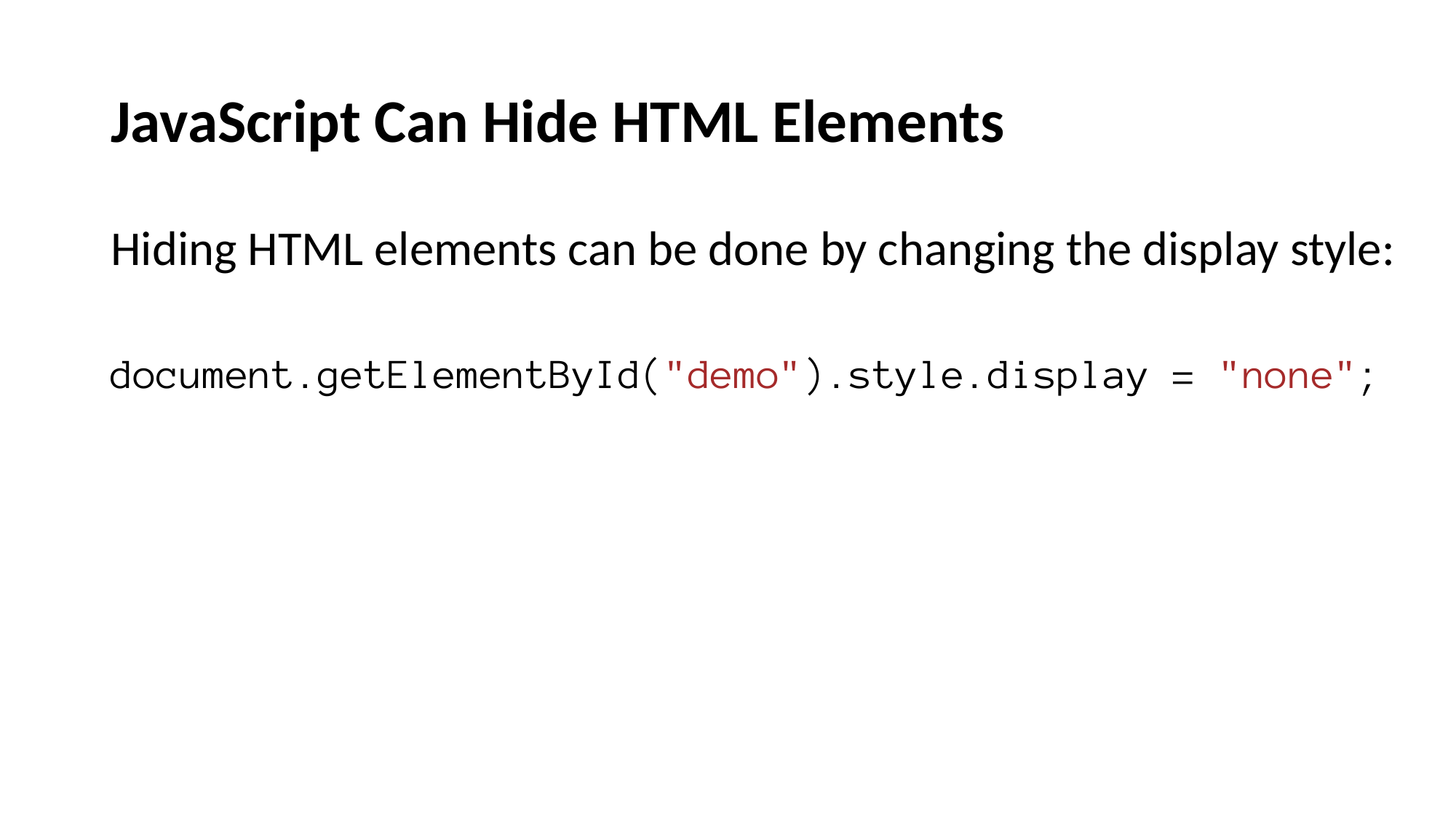

# JavaScript Can Hide HTML Elements
Hiding HTML elements can be done by changing the display style:

document.getElementById("demo").style.display = "none";